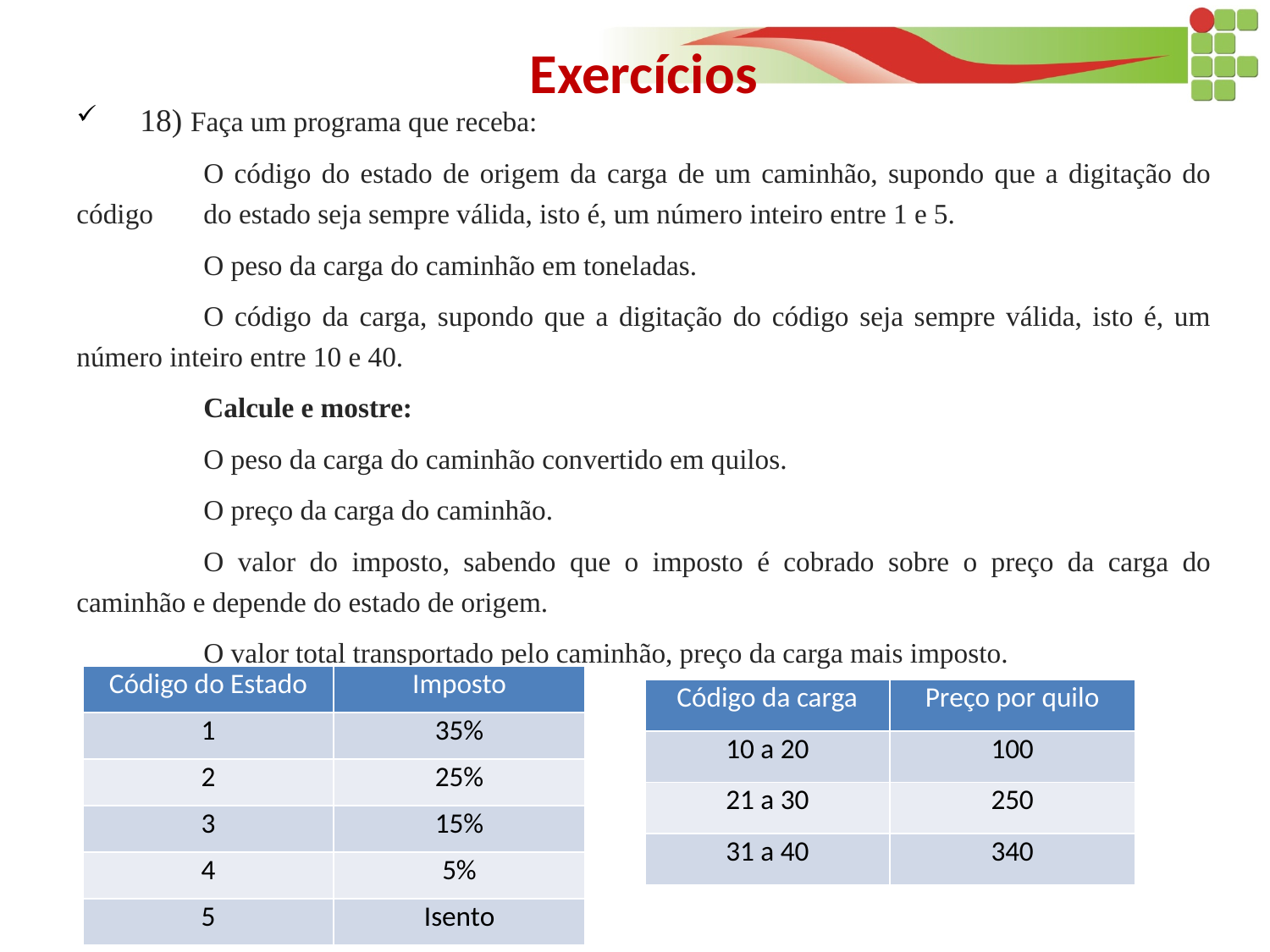

# Exercícios
18) Faça um programa que receba:
	O código do estado de origem da carga de um caminhão, supondo que a digitação do código 	do estado seja sempre válida, isto é, um número inteiro entre 1 e 5.
	O peso da carga do caminhão em toneladas.
	O código da carga, supondo que a digitação do código seja sempre válida, isto é, um número inteiro entre 10 e 40.
	Calcule e mostre:
	O peso da carga do caminhão convertido em quilos.
	O preço da carga do caminhão.
	O valor do imposto, sabendo que o imposto é cobrado sobre o preço da carga do caminhão e depende do estado de origem.
	O valor total transportado pelo caminhão, preço da carga mais imposto.

| Código do Estado | Imposto |
| --- | --- |
| 1 | 35% |
| 2 | 25% |
| 3 | 15% |
| 4 | 5% |
| 5 | Isento |
| Código da carga | Preço por quilo |
| --- | --- |
| 10 a 20 | 100 |
| 21 a 30 | 250 |
| 31 a 40 | 340 |